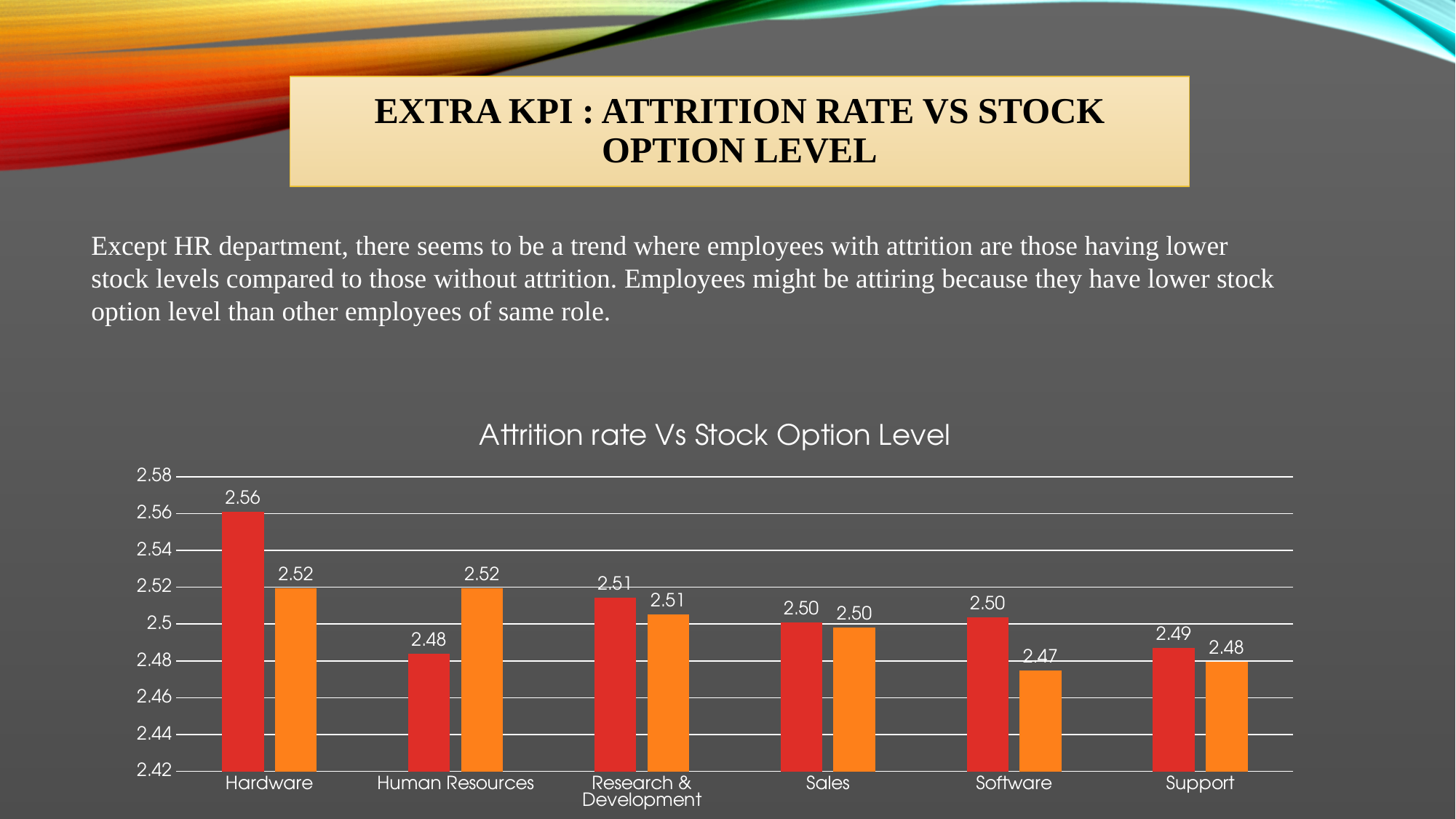

# Extra kpi : Attrition rate Vs Stock option Level
Except HR department, there seems to be a trend where employees with attrition are those having lower stock levels compared to those without attrition. Employees might be attiring because they have lower stock option level than other employees of same role.

### Chart: Attrition rate Vs Stock Option Level

| Category | No Attrition | Yes Attrition |
|---|---|---|
| Hardware | 2.5610169491525423 | 2.5194355038375837 |
| Human Resources | 2.4840085287846483 | 2.519418632356445 |
| Research & Development | 2.5144124168514415 | 2.505164319248826 |
| Sales | 2.500828402366864 | 2.4981078524124882 |
| Software | 2.5035168566577735 | 2.474721101352955 |
| Support | 2.486826202562243 | 2.4796065259117084 |